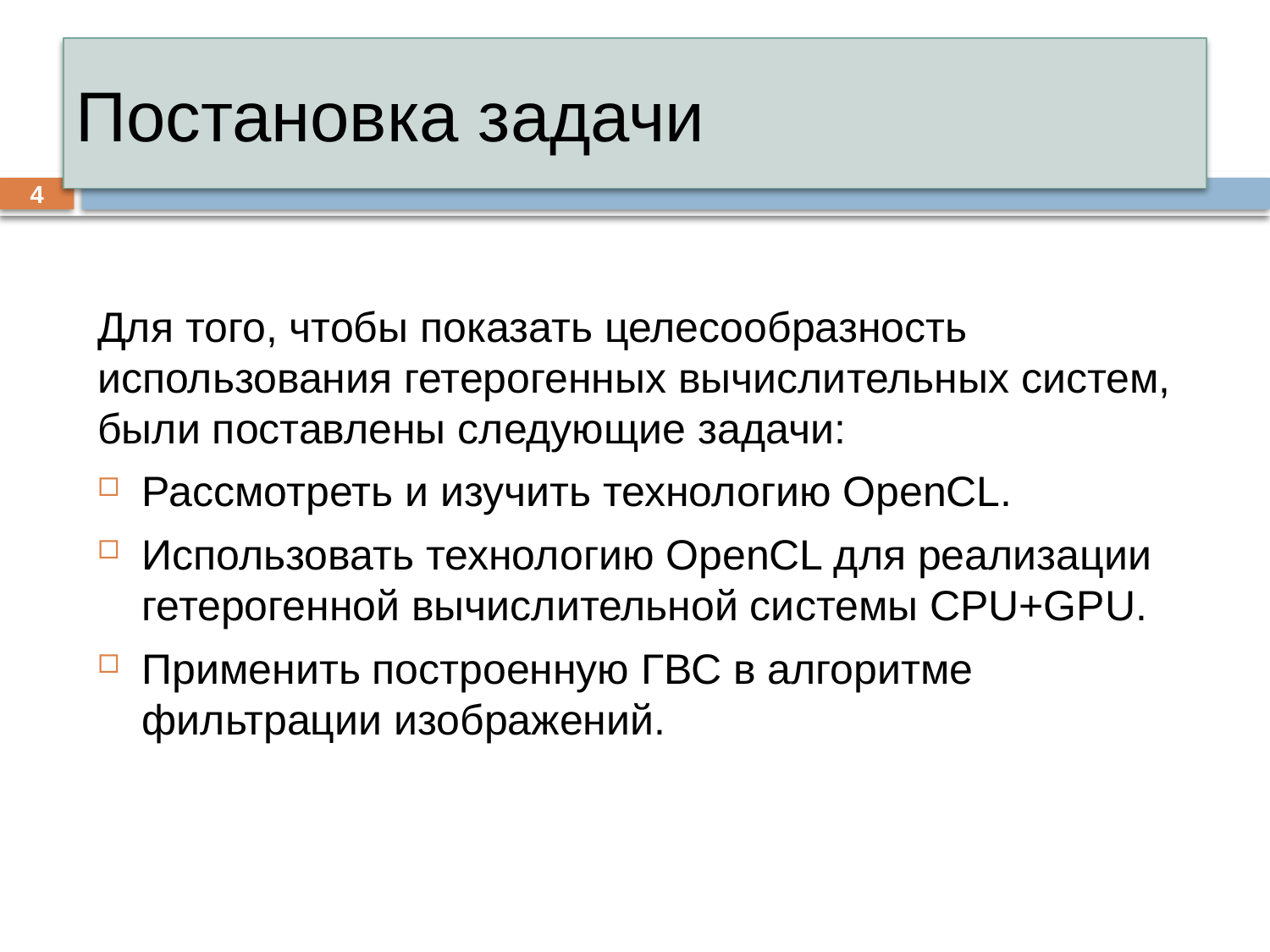

# Постановка задачи
4

Для того, чтобы показать целесообразность использования гетерогенных вычислительных систем, были поставлены следующие задачи:
Рассмотреть и изучить технологию OpenCL.
Использовать технологию OpenCL для реализации гетерогенной вычислительной системы CPU+GPU.
Применить построенную ГВС в алгоритме фильтрации изображений.